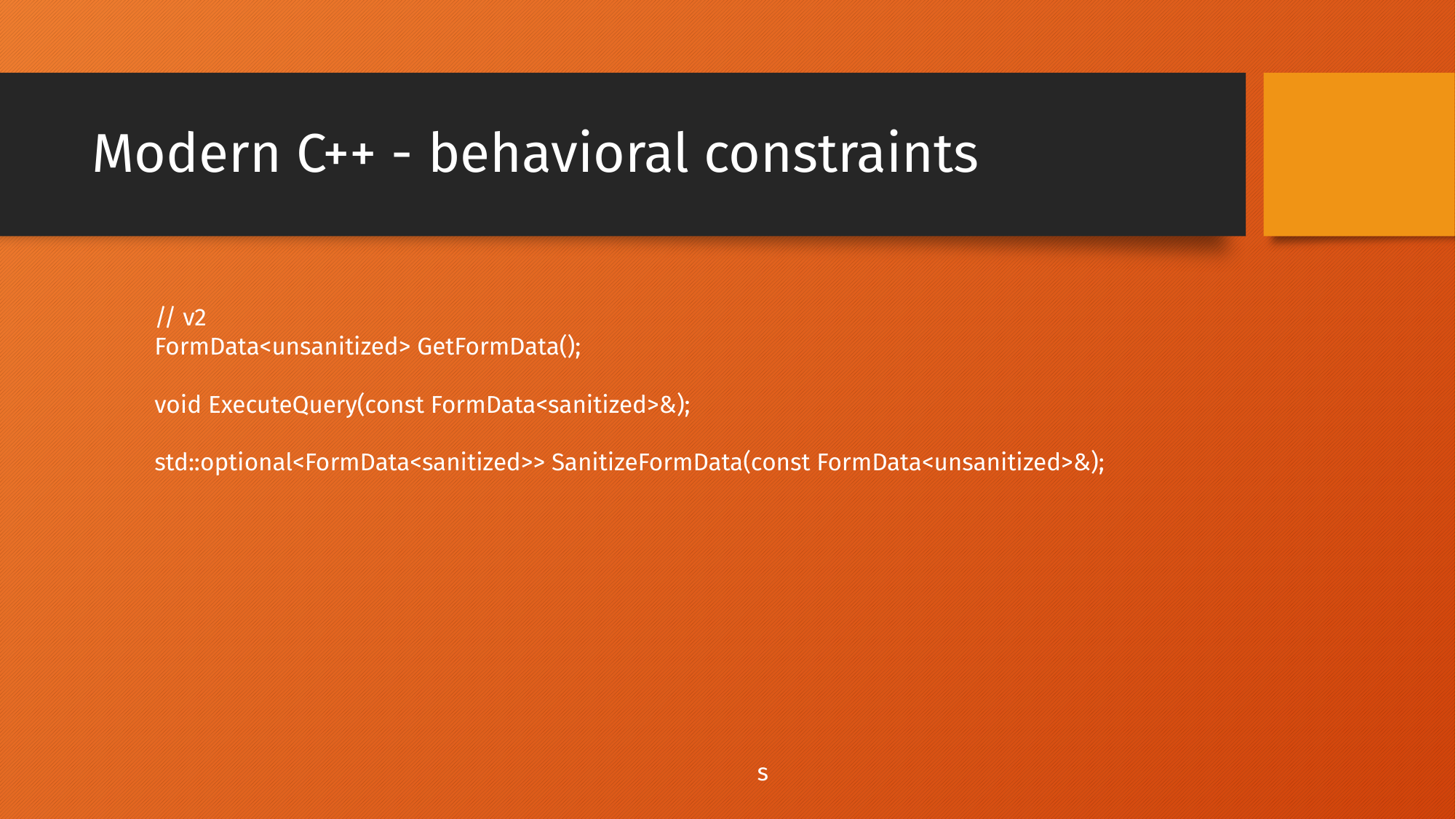

# Modern C++ - behavioral constraints
// v2
FormData<unsanitized> GetFormData();

void ExecuteQuery(const FormData<sanitized>&);

std::optional<FormData<sanitized>> SanitizeFormData(const FormData<unsanitized>&);
s